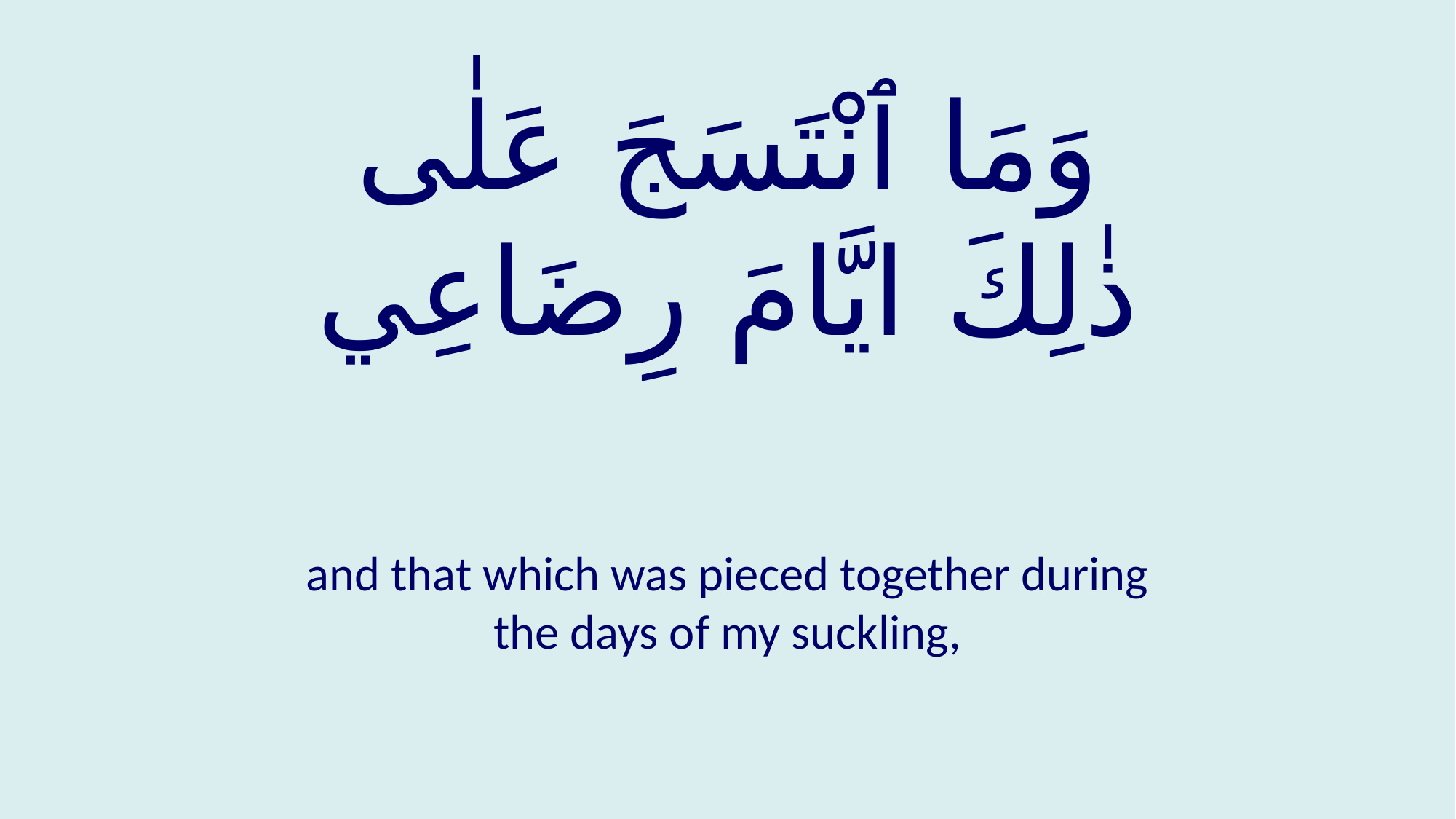

# وَمَا ٱنْتَسَجَ عَلٰى ذٰلِكَ ايَّامَ رِضَاعِي
and that which was pieced together during the days of my suckling,